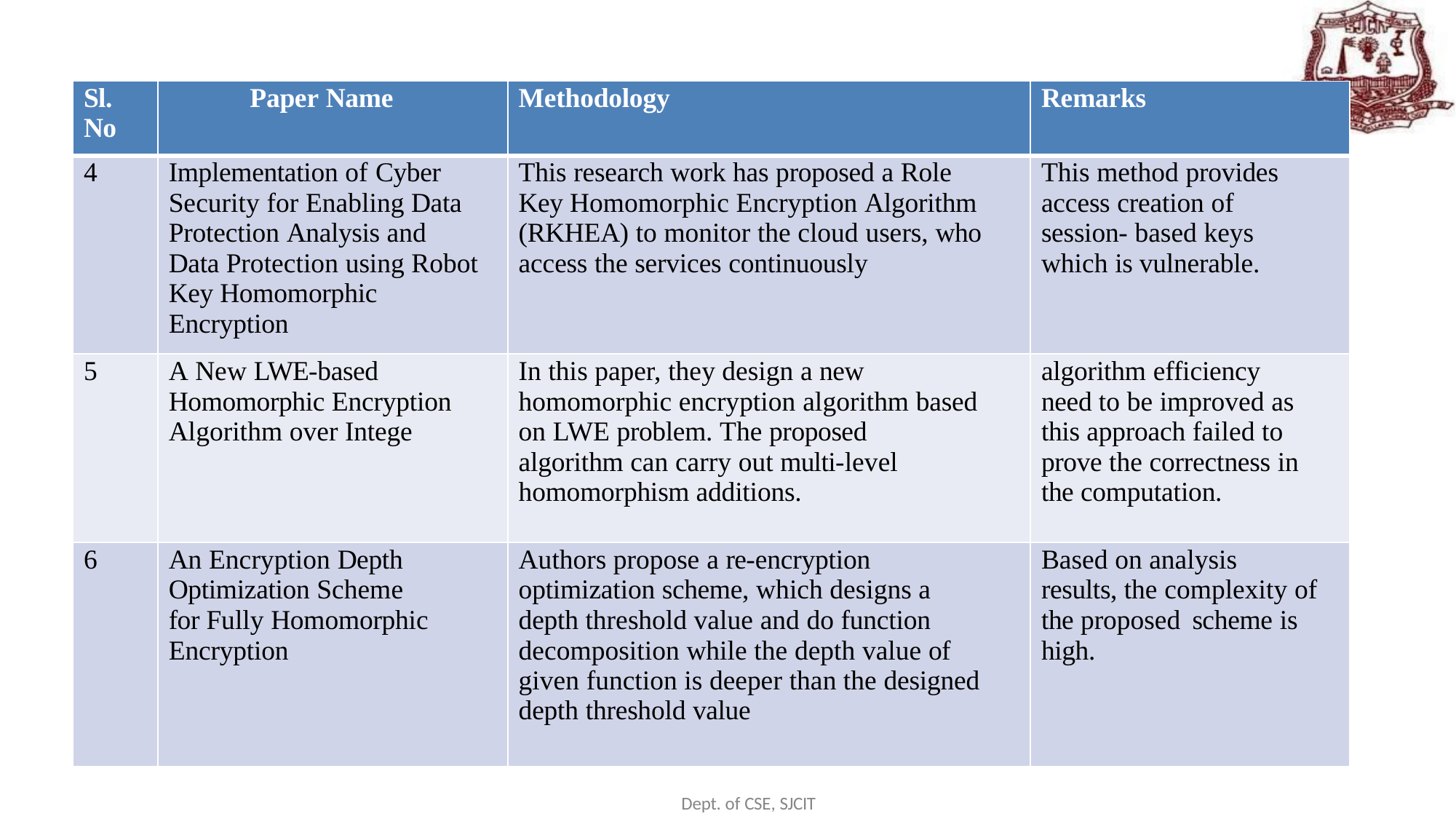

| Sl. No | Paper Name | Methodology | Remarks |
| --- | --- | --- | --- |
| 4 | Implementation of Cyber Security for Enabling Data Protection Analysis and Data Protection using Robot Key Homomorphic Encryption | This research work has proposed a Role Key Homomorphic Encryption Algorithm (RKHEA) to monitor the cloud users, who access the services continuously | This method provides access creation of session- based keys which is vulnerable. |
| 5 | A New LWE-based Homomorphic Encryption Algorithm over Intege | In this paper, they design a new homomorphic encryption algorithm based on LWE problem. The proposed algorithm can carry out multi-level homomorphism additions. | algorithm efficiency need to be improved as this approach failed to prove the correctness in the computation. |
| 6 | An Encryption Depth Optimization Scheme for Fully Homomorphic Encryption | Authors propose a re-encryption optimization scheme, which designs a depth threshold value and do function decomposition while the depth value of given function is deeper than the designed depth threshold value | Based on analysis results, the complexity of the proposed scheme is high. |
Dept. of CSE, SJCIT